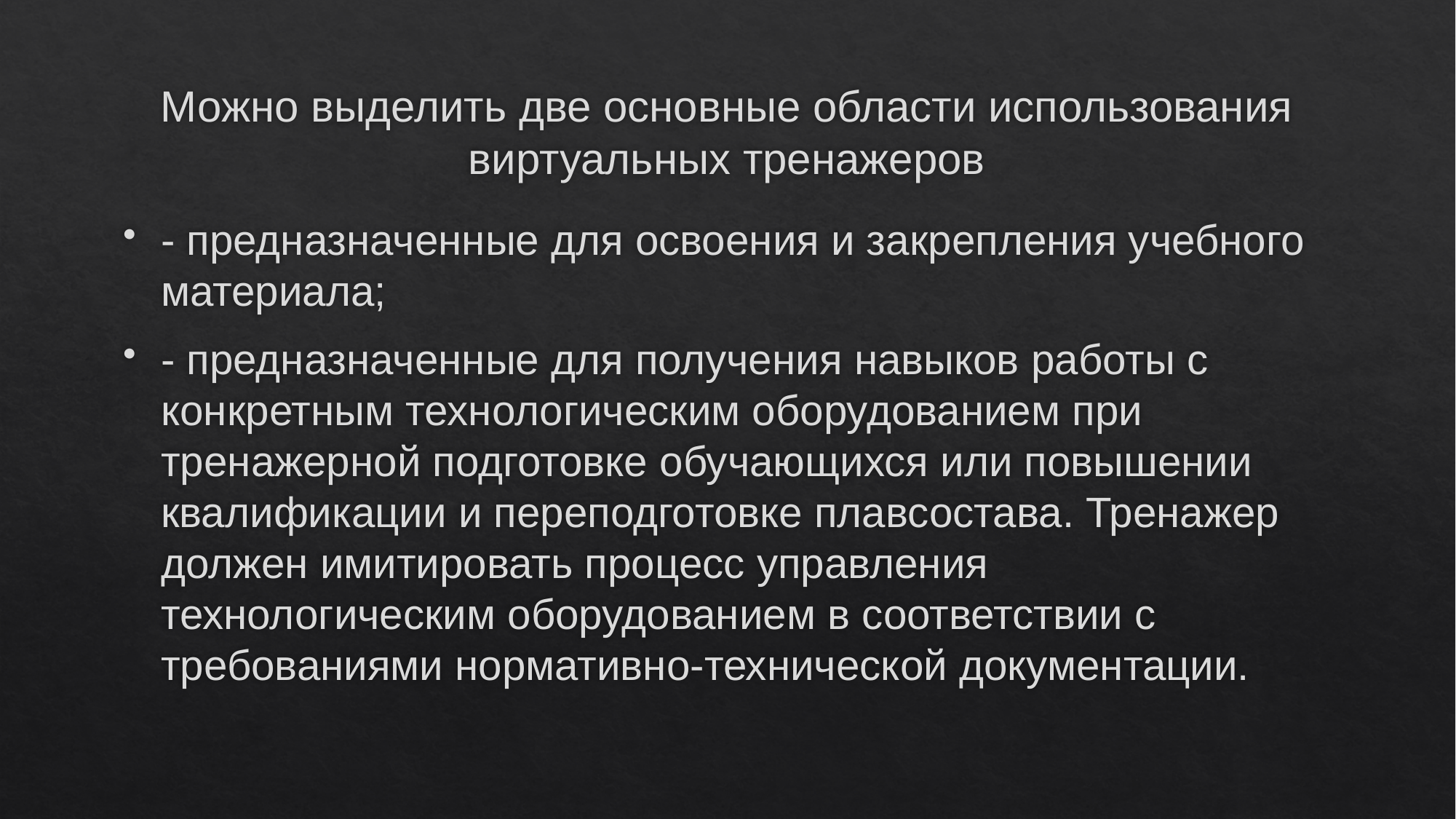

# Можно выделить две основные области использования виртуальных тренажеров
- предназначенные для освоения и закрепления учебного материала;
- предназначенные для получения навыков работы с конкретным технологическим оборудованием при тренажерной подготовке обучающихся или повышении квалификации и переподготовке плавсостава. Тренажер должен имитировать процесс управления технологическим оборудованием в соответствии с требованиями нормативно-технической документации.